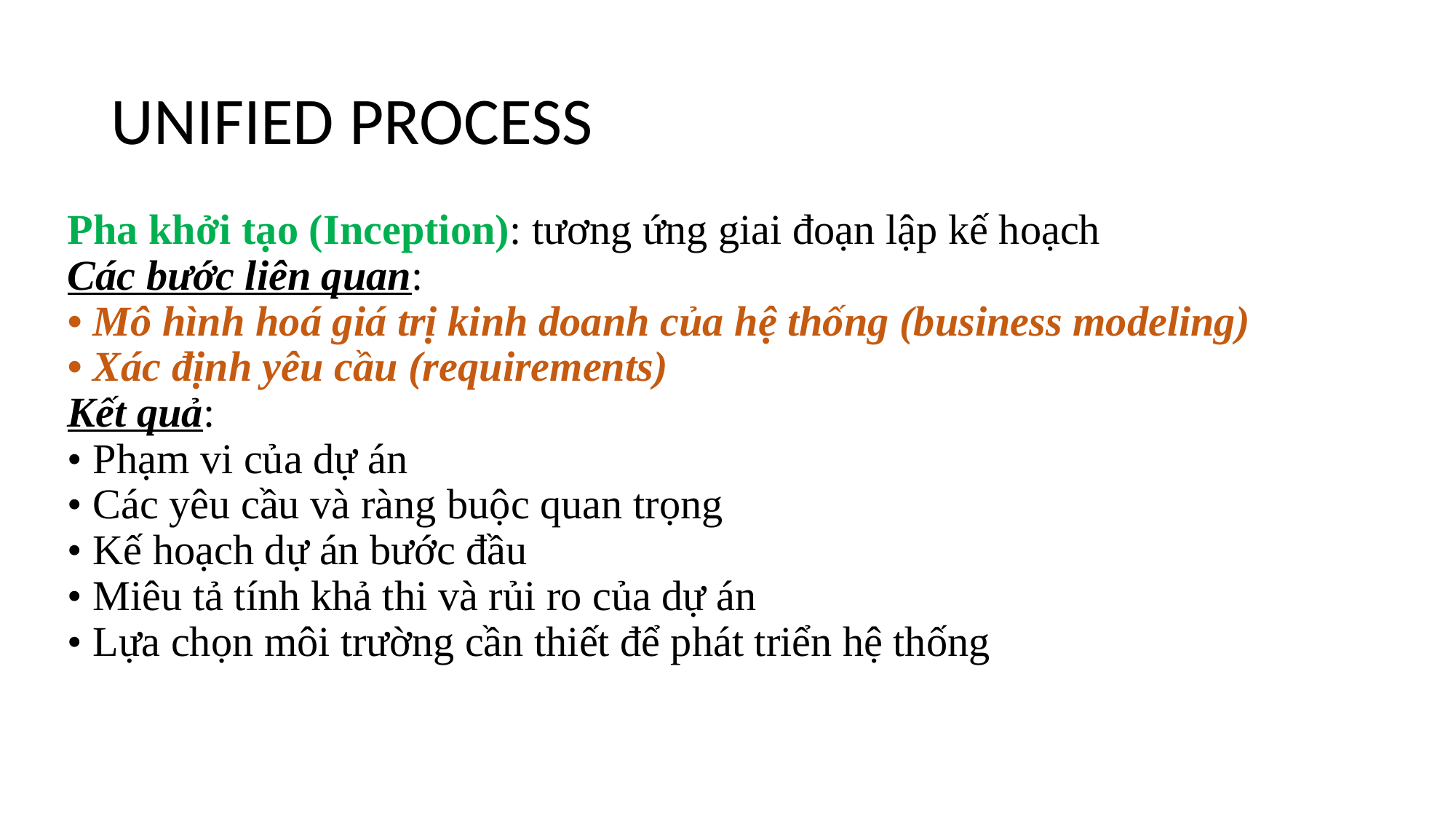

# UNIFIED PROCESS
Pha khởi tạo (Inception): tương ứng giai đoạn lập kế hoạch
Các bước liên quan:
• Mô hình hoá giá trị kinh doanh của hệ thống (business modeling)
• Xác định yêu cầu (requirements)
Kết quả:
• Phạm vi của dự án
• Các yêu cầu và ràng buộc quan trọng
• Kế hoạch dự án bước đầu
• Miêu tả tính khả thi và rủi ro của dự án
• Lựa chọn môi trường cần thiết để phát triển hệ thống